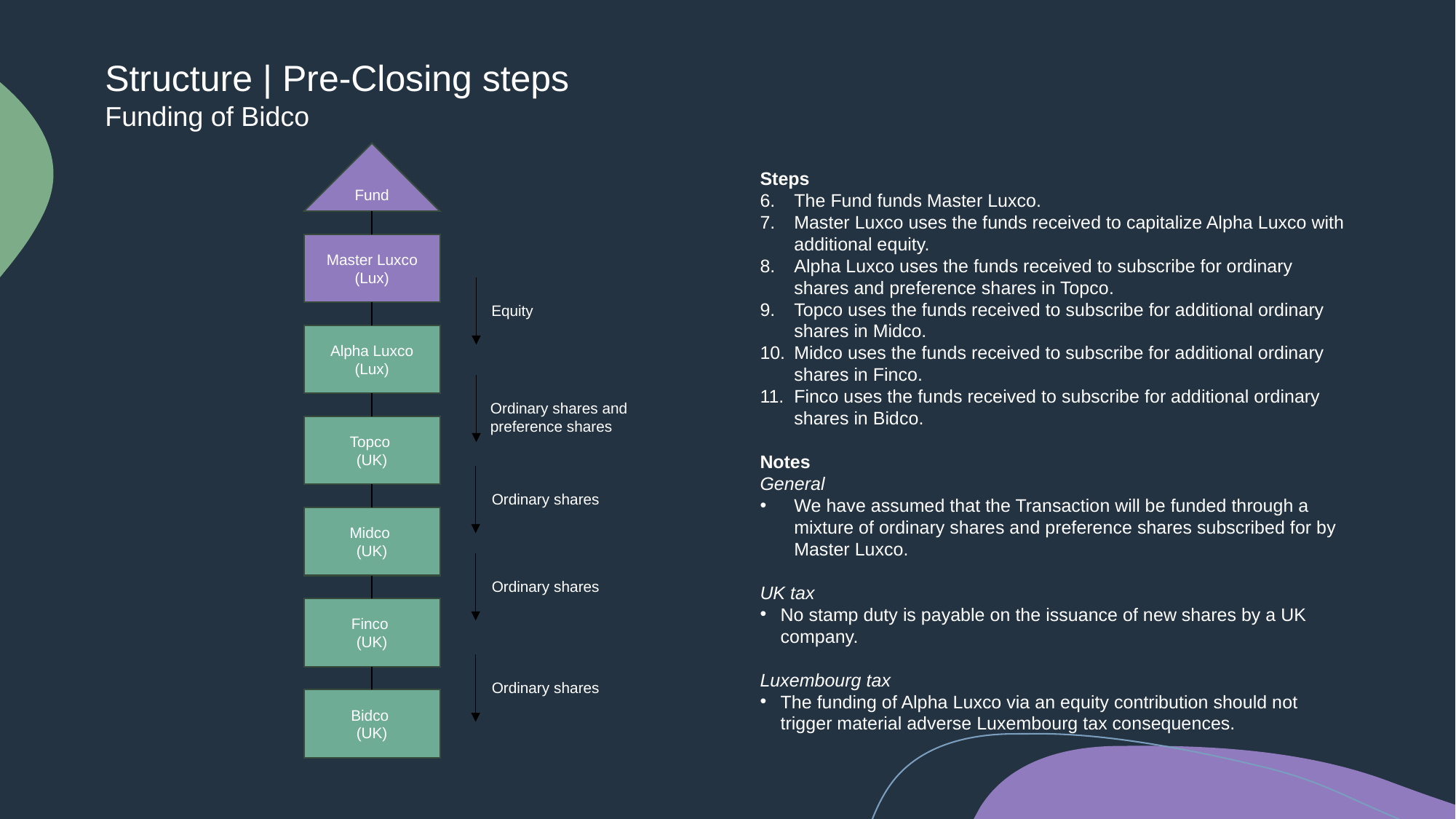

Structure | Pre-Closing steps
Funding of Bidco
Fund
Steps
The Fund funds Master Luxco.
Master Luxco uses the funds received to capitalize Alpha Luxco with additional equity.
Alpha Luxco uses the funds received to subscribe for ordinary shares and preference shares in Topco.
Topco uses the funds received to subscribe for additional ordinary shares in Midco.
Midco uses the funds received to subscribe for additional ordinary shares in Finco.
Finco uses the funds received to subscribe for additional ordinary shares in Bidco.

Notes
General
﻿﻿We have assumed that the Transaction will be funded through a mixture of ordinary shares and preference shares subscribed for by Master Luxco.

UK tax
No stamp duty is payable on the issuance of new shares by a UK company.

Luxembourg tax
The funding of Alpha Luxco via an equity contribution should not trigger material adverse Luxembourg tax consequences.
Master Luxco (Lux)
Equity
Alpha Luxco (Lux)
Ordinary shares and preference shares
Topco
(UK)
Ordinary shares
Midco
(UK)
Ordinary shares
Finco
(UK)
Ordinary shares
Bidco
(UK)